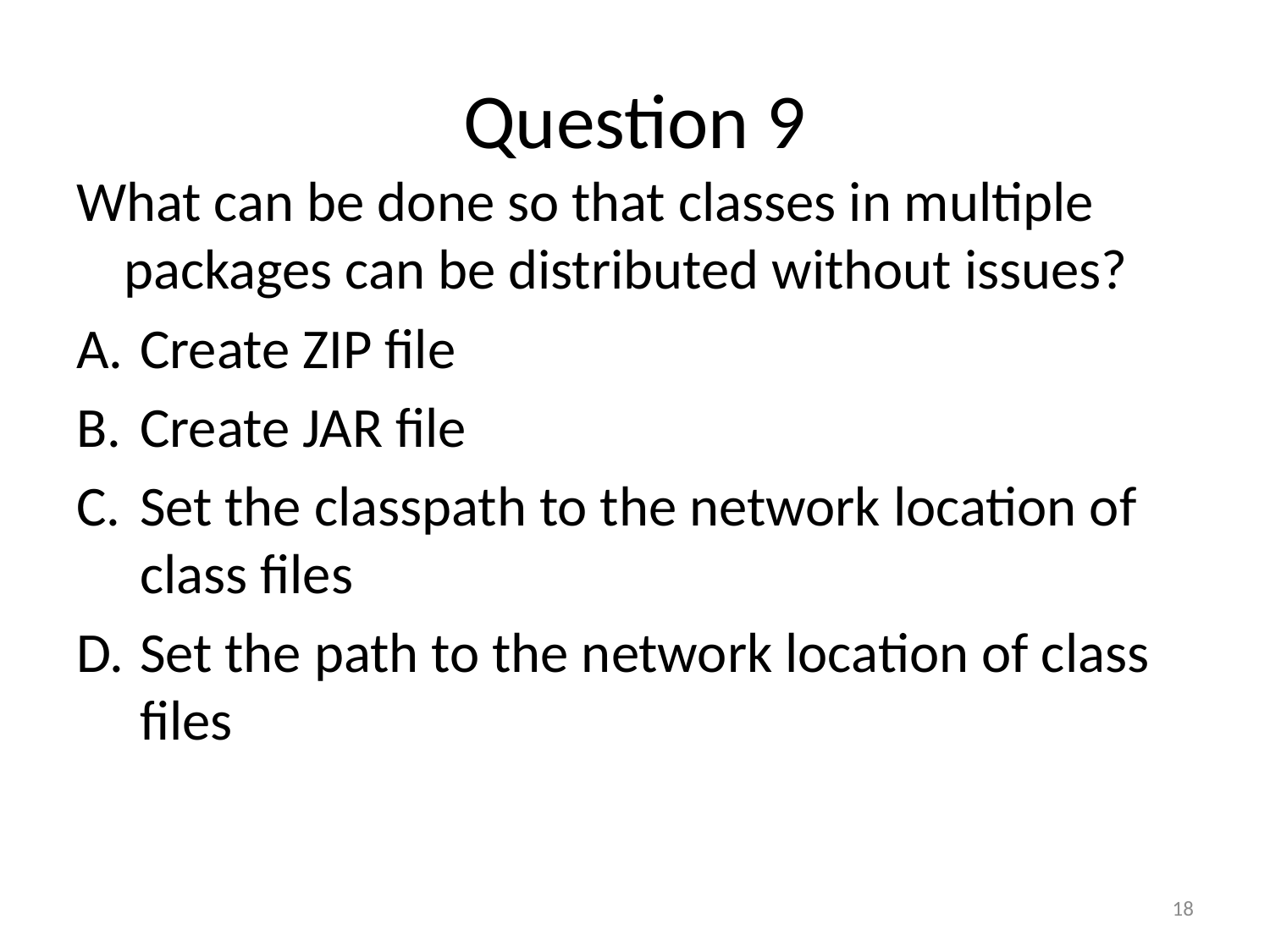

# Question 9
What can be done so that classes in multiple packages can be distributed without issues?
Create ZIP file
Create JAR file
Set the classpath to the network location of class files
Set the path to the network location of class files
18